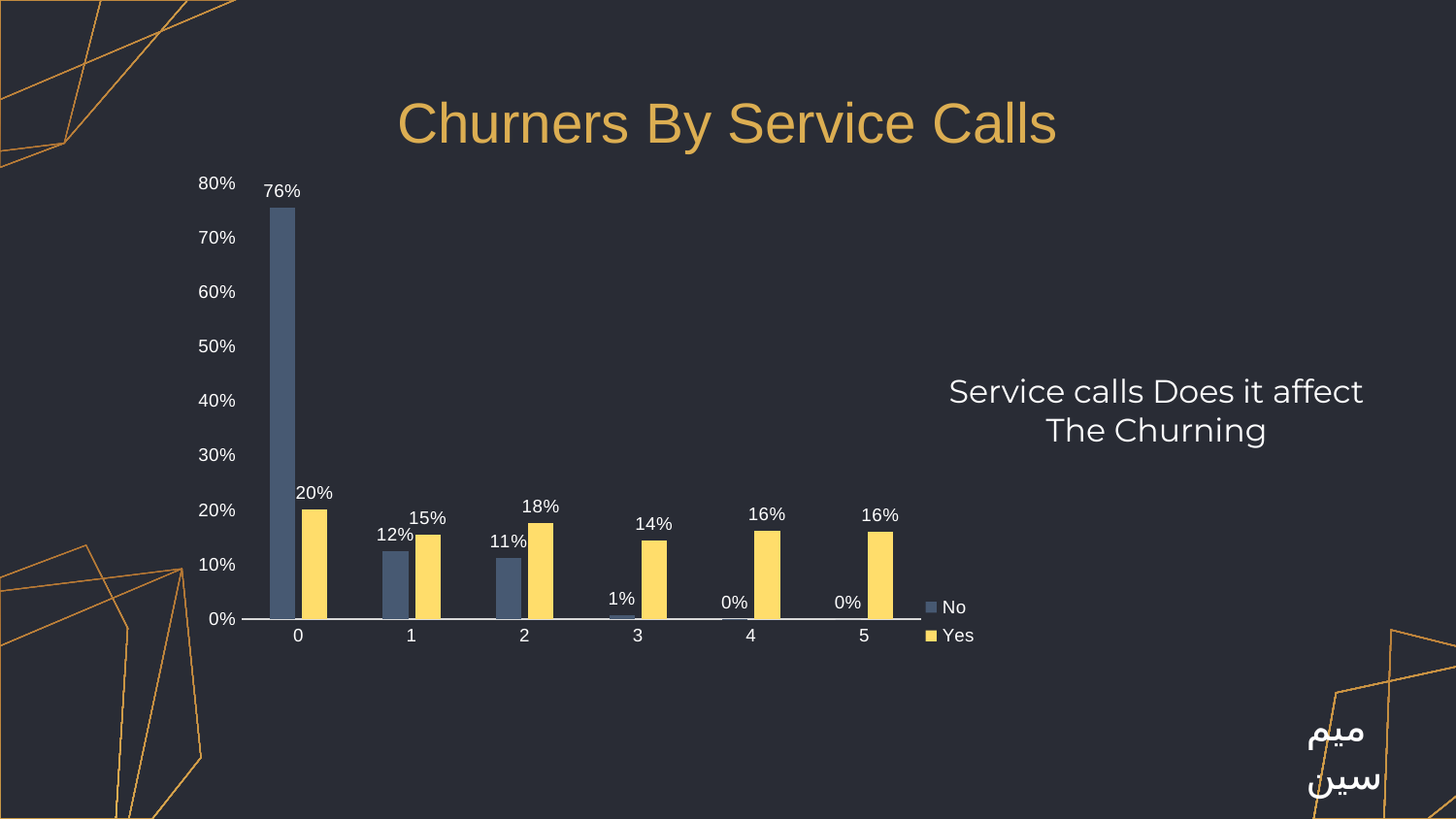

Churners By Service Calls

### Chart

| Category | No | Yes |
|---|---|---|
| 0 | 0.7554692291964833 | 0.20100222717149221 |
| 1 | 0.12492332856266612 | 0.15478841870824053 |
| 2 | 0.11183806992435084 | 0.1759465478841871 |
| 3 | 0.0075649151502760175 | 0.1447661469933185 |
| 4 | 0.00020445716622367614 | 0.16258351893095768 |
| 5 | 0.0 | 0.160913140311804 |
Service calls Does it affect The Churning
ميم سين